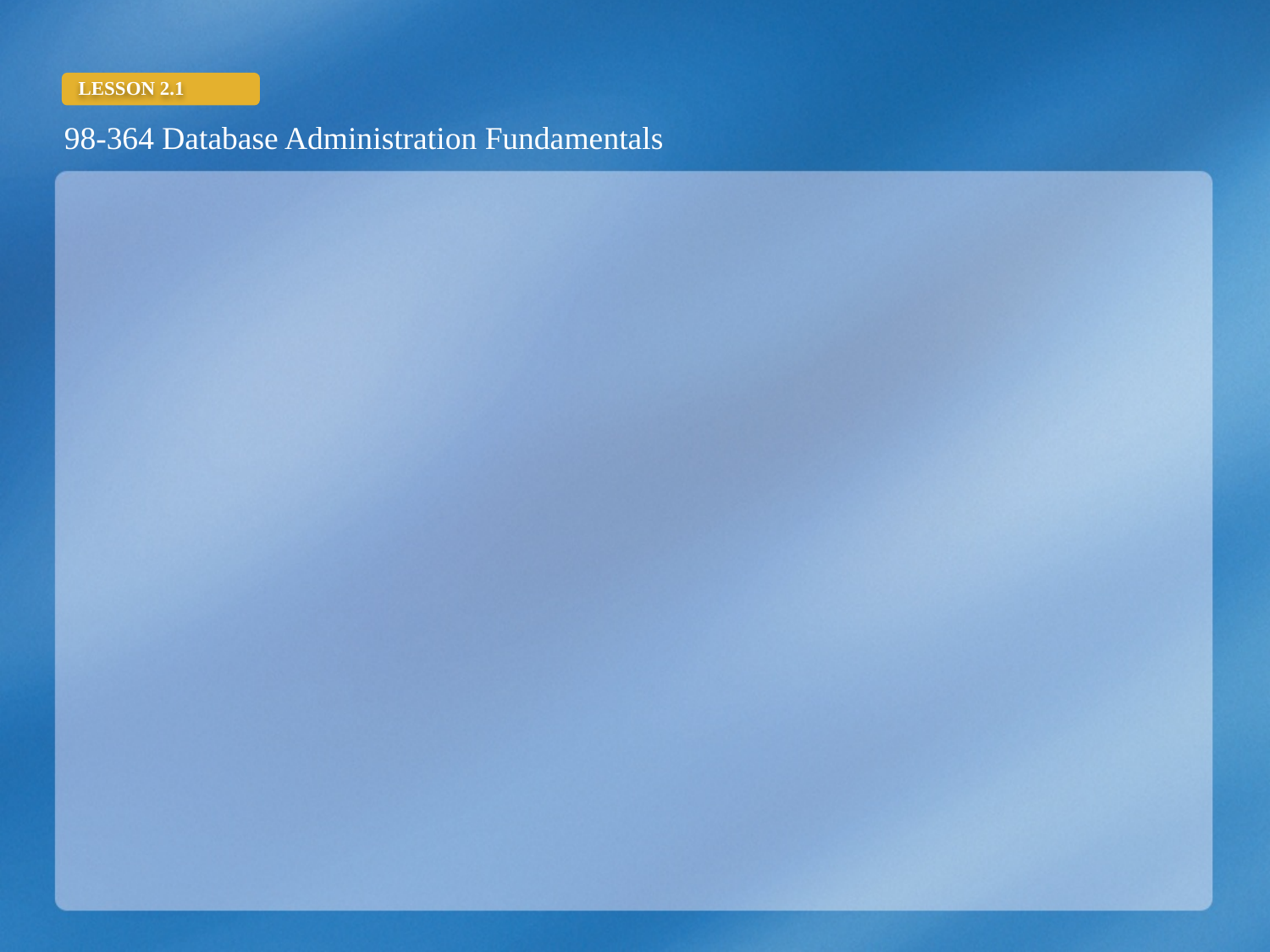

Pop Quiz

 What data type should be used to hold a student’s name, and why?

 What data type should be used to hold a student ID, and why?

 What data type should be used to hold a student’s grade, and why?